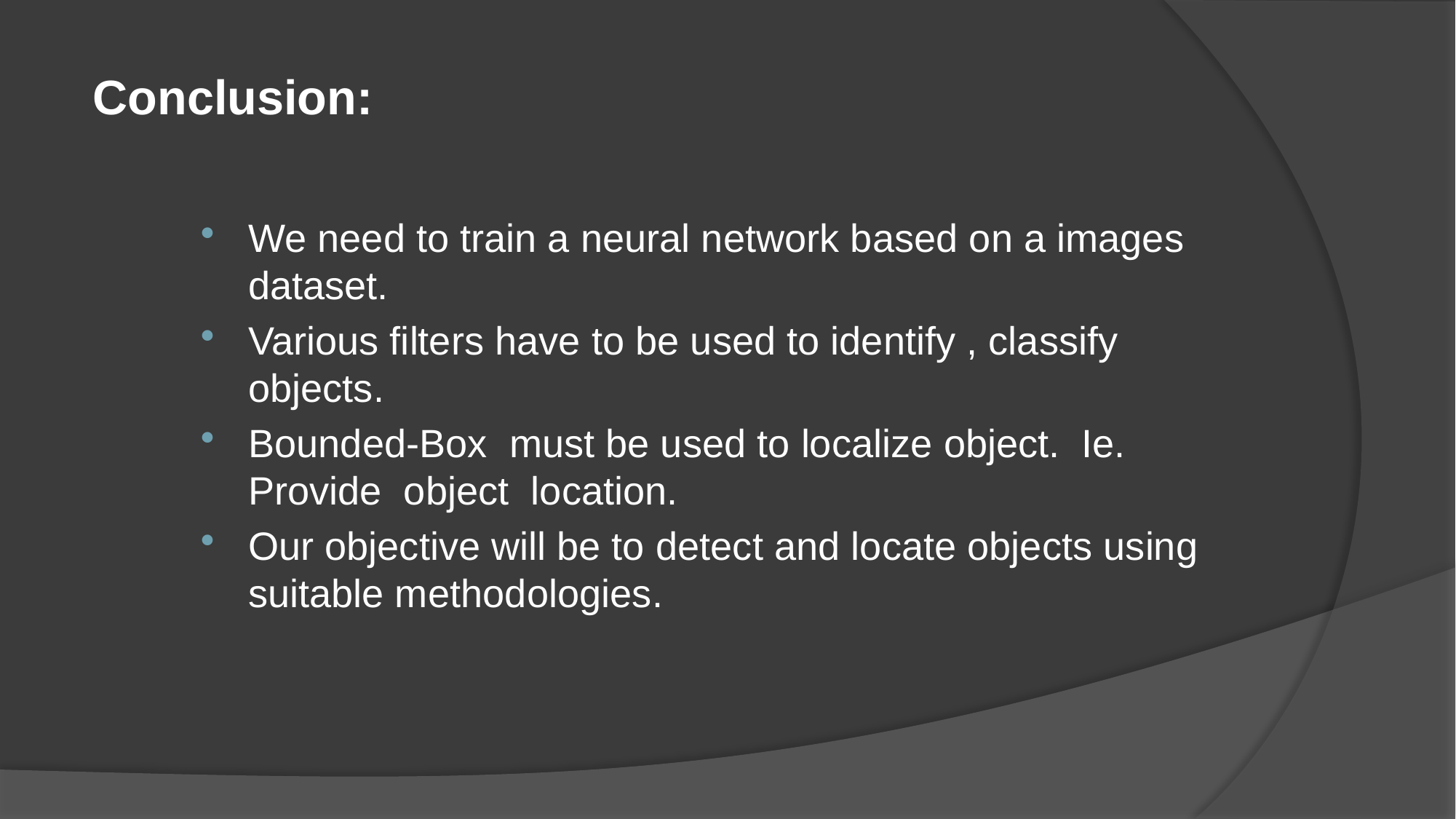

# Conclusion:
We need to train a neural network based on a images dataset.
Various filters have to be used to identify , classify  objects.
Bounded-Box  must be used to localize object.  Ie. Provide  object  location.
Our objective will be to detect and locate objects using suitable methodologies.